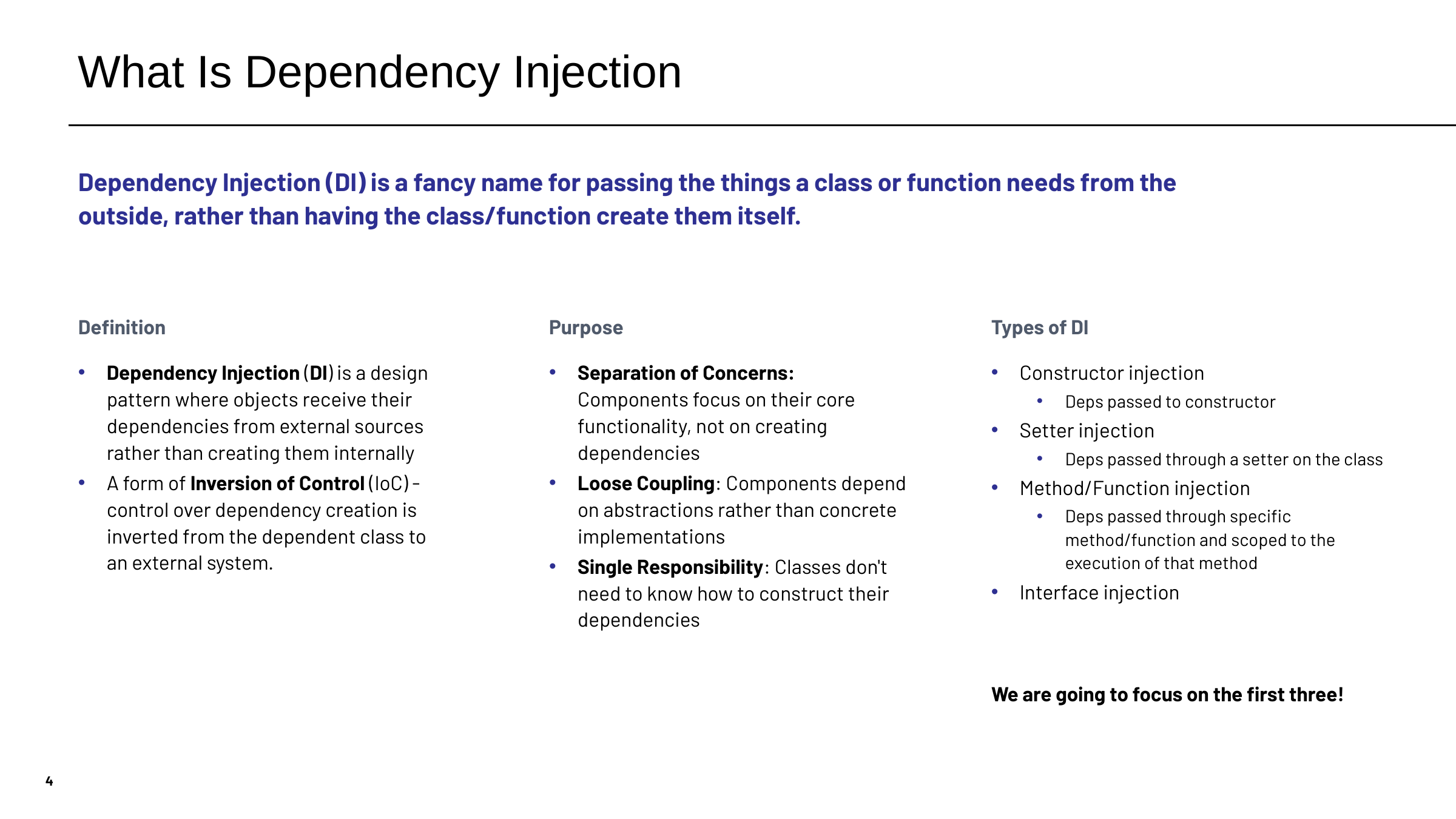

# What Is Dependency Injection
Dependency Injection (DI) is a fancy name for passing the things a class or function needs from the outside, rather than having the class/function create them itself.
Definition
Purpose
Types of DI
Dependency Injection (DI) is a design pattern where objects receive their dependencies from external sources rather than creating them internally
A form of Inversion of Control (IoC) - control over dependency creation is inverted from the dependent class to an external system.

Separation of Concerns: Components focus on their core functionality, not on creating dependencies
Loose Coupling: Components depend on abstractions rather than concrete implementations
Single Responsibility: Classes don't need to know how to construct their dependencies
Constructor injection
Deps passed to constructor
Setter injection
Deps passed through a setter on the class
Method/Function injection
Deps passed through specific method/function and scoped to the execution of that method
Interface injection

We are going to focus on the first three!
4